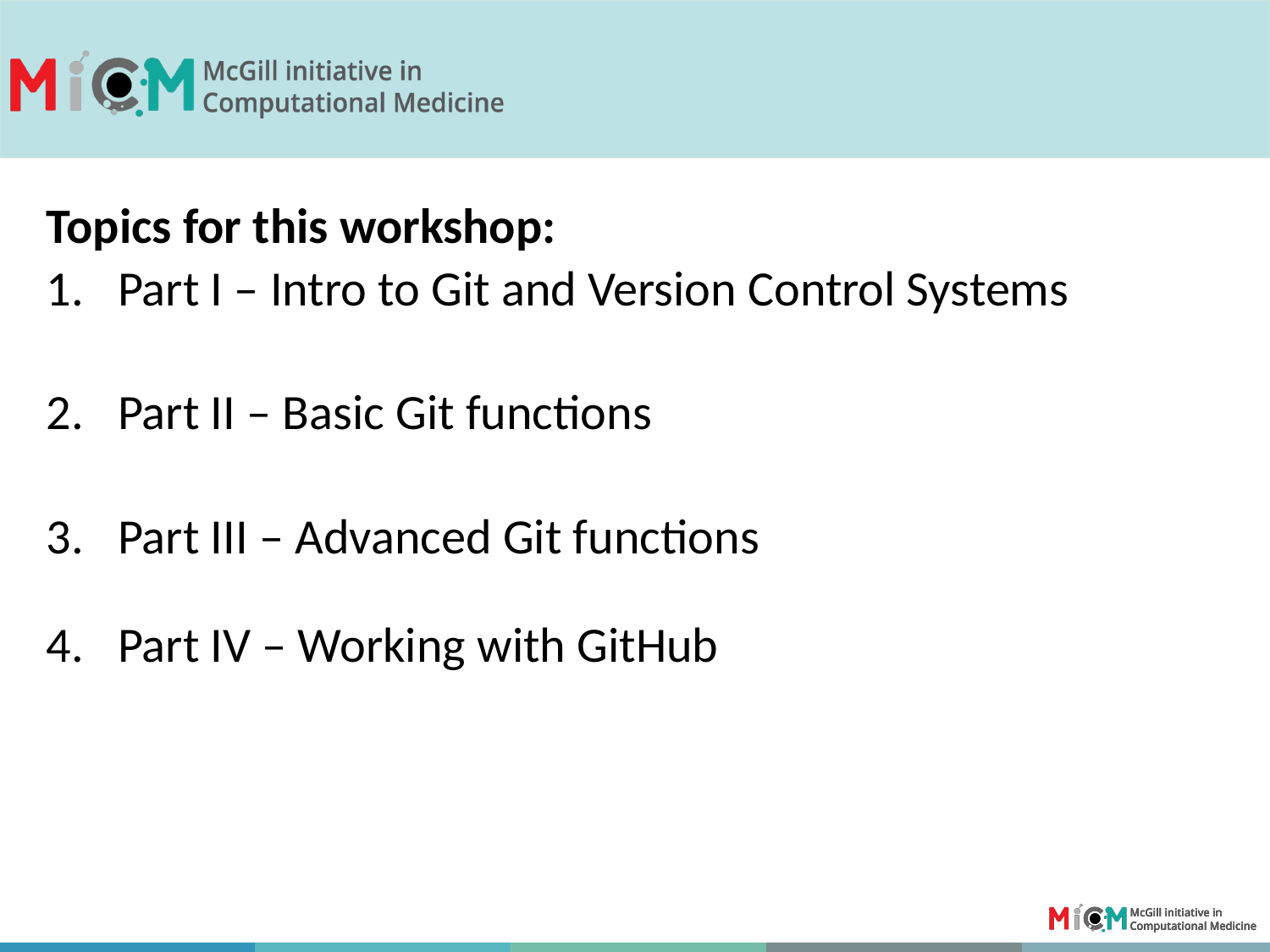

Topics for this workshop:
Part I – Intro to Git and Version Control Systems

Part II – Basic Git functions

Part III – Advanced Git functions

Part IV – Working with GitHub